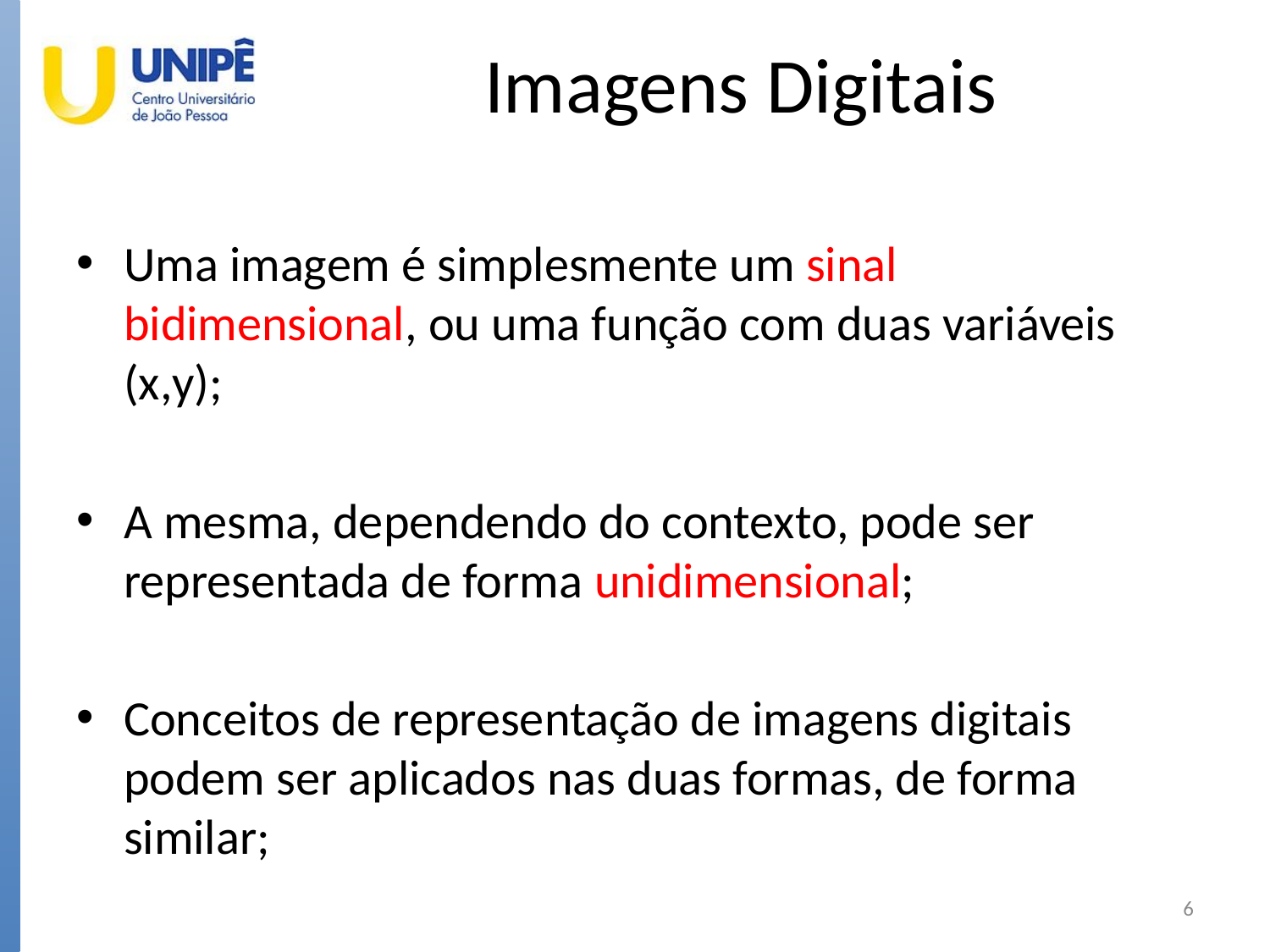

# Imagens Digitais
Uma imagem é simplesmente um sinal bidimensional, ou uma função com duas variáveis (x,y);

A mesma, dependendo do contexto, pode ser representada de forma unidimensional;

Conceitos de representação de imagens digitais podem ser aplicados nas duas formas, de forma similar;

6